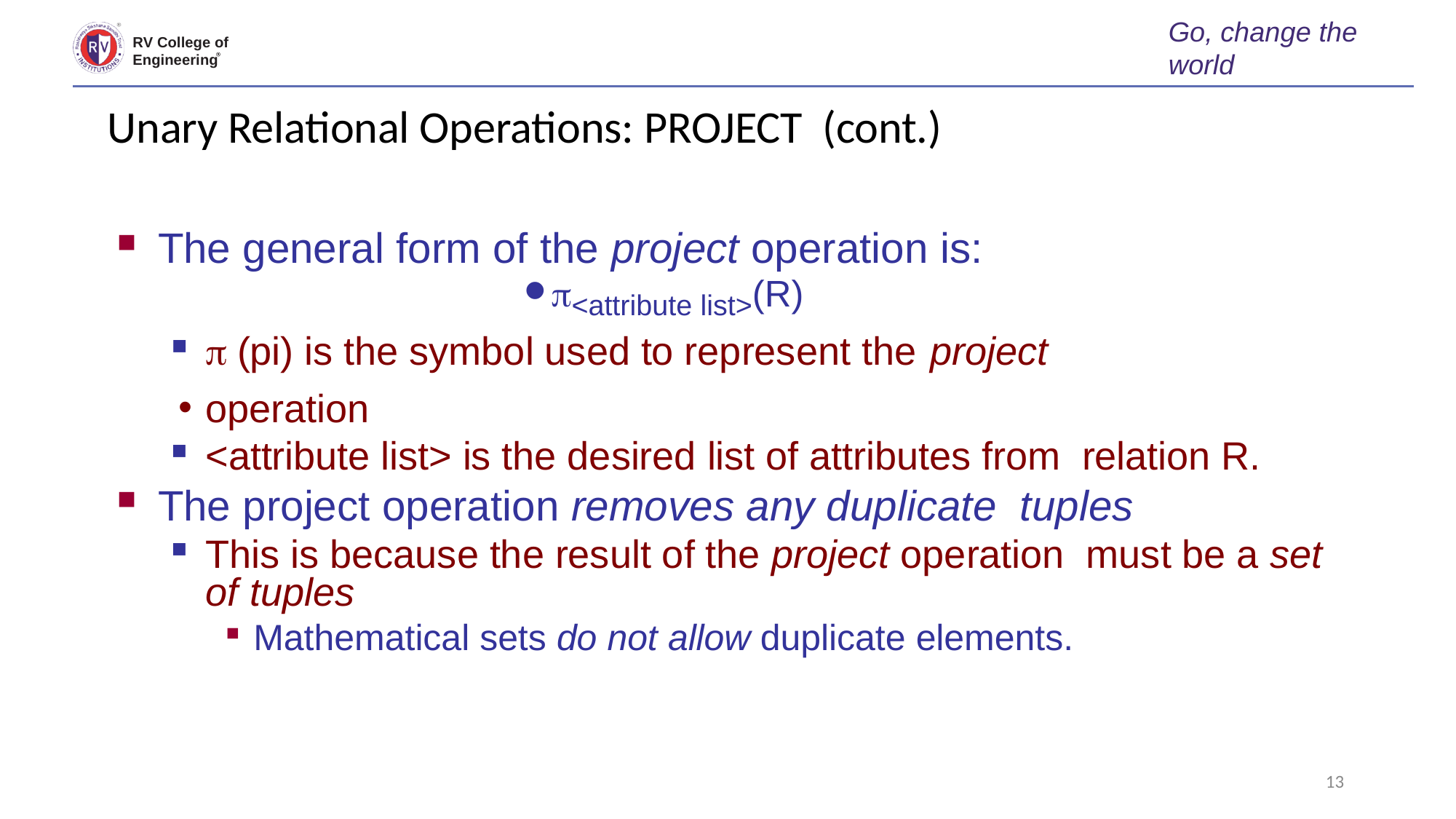

Go, change the world

RV College of
Engineering

# Unary Relational Operations: PROJECT  (cont.)

The general form of the project operation is:
π<attribute list>(R)
π (pi) is the symbol used to represent the project
operation
<attribute list> is the desired list of attributes from  relation R.
The project operation removes any duplicate  tuples
This is because the result of the project operation  must be a set of tuples
Mathematical sets do not allow duplicate elements.

Manages :  1:1 relationship type between EMPLOYEE and 	   DEPARTMENT.

13